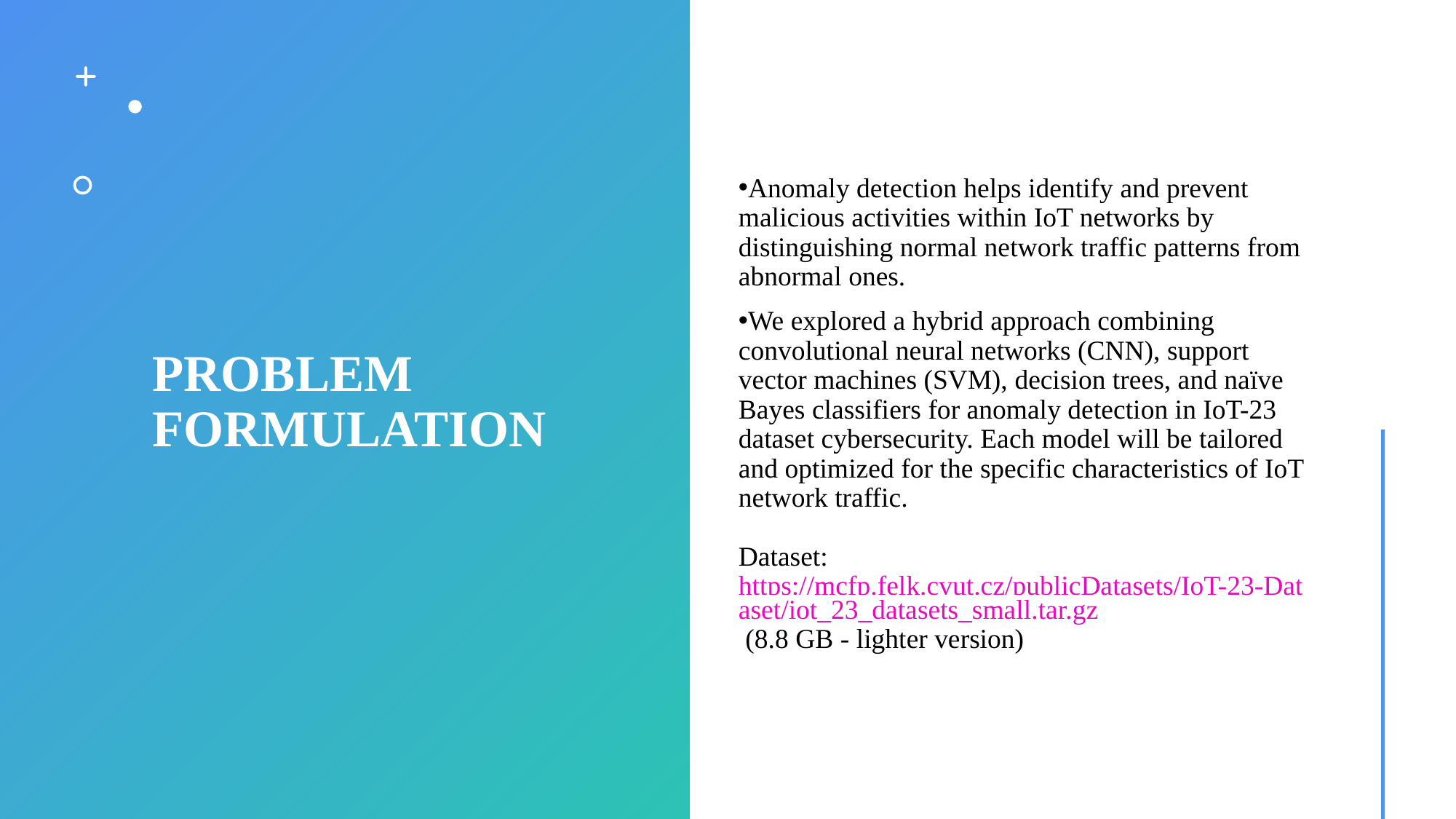

# Problem formulation
Anomaly detection helps identify and prevent malicious activities within IoT networks by distinguishing normal network traffic patterns from abnormal ones.
We explored a hybrid approach combining convolutional neural networks (CNN), support vector machines (SVM), decision trees, and naïve Bayes classifiers for anomaly detection in IoT-23 dataset cybersecurity. Each model will be tailored and optimized for the specific characteristics of IoT network traffic.
Dataset: https://mcfp.felk.cvut.cz/publicDatasets/IoT-23-Dataset/iot_23_datasets_small.tar.gz (8.8 GB - lighter version)